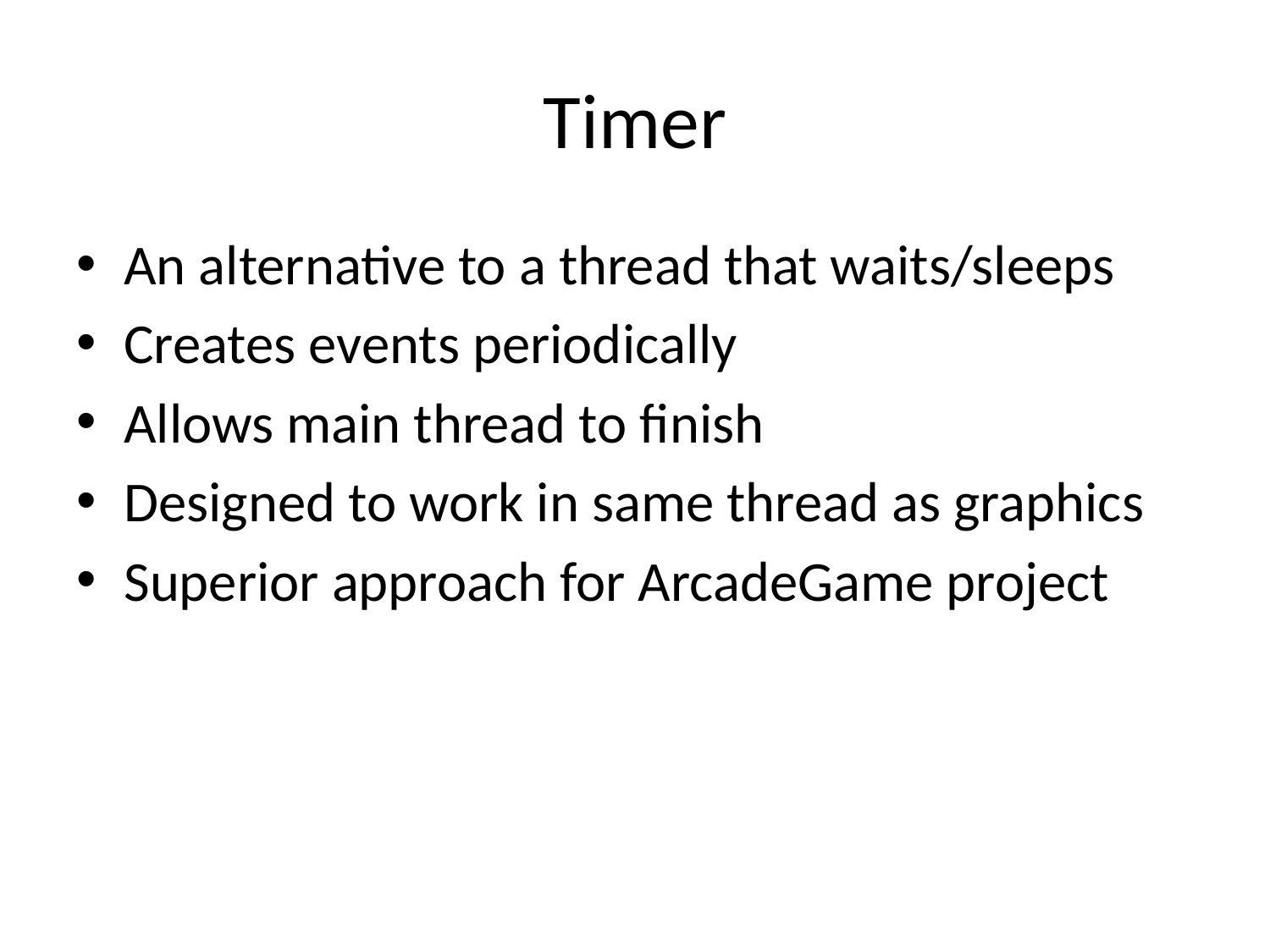

# Timer
An alternative to a thread that waits/sleeps
Creates events periodically
Allows main thread to finish
Designed to work in same thread as graphics
Superior approach for ArcadeGame project